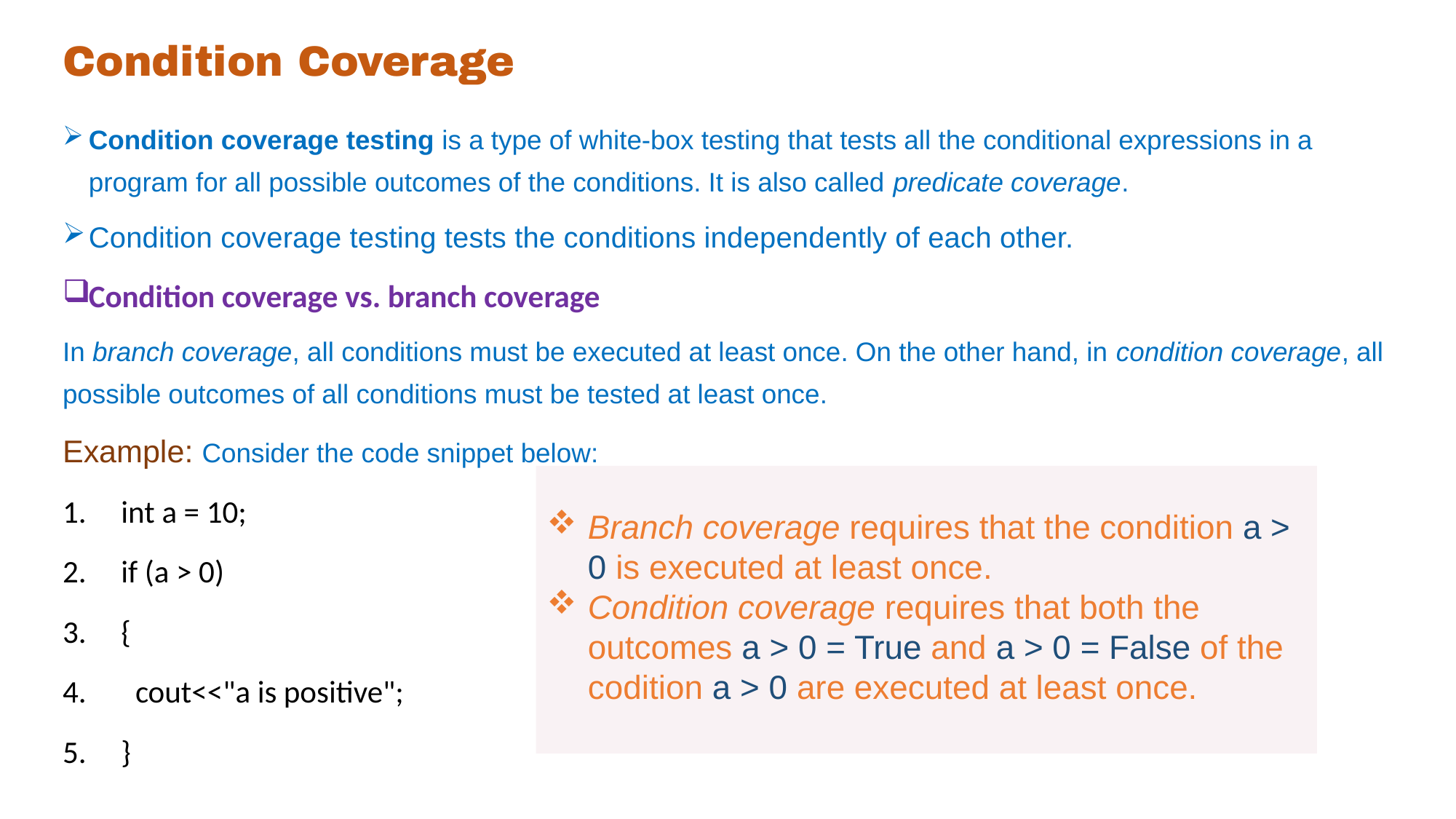

# Condition Coverage
Condition coverage testing is a type of white-box testing that tests all the conditional expressions in a program for all possible outcomes of the conditions. It is also called predicate coverage.
Condition coverage testing tests the conditions independently of each other.
Condition coverage vs. branch coverage
In branch coverage, all conditions must be executed at least once. On the other hand, in condition coverage, all possible outcomes of all conditions must be tested at least once.
Example: Consider the code snippet below:
int a = 10;
if (a > 0)
{
  cout<<"a is positive";
}

Branch coverage requires that the condition a > 0 is executed at least once.
Condition coverage requires that both the outcomes a > 0 = True and a > 0 = False of the codition a > 0 are executed at least once.